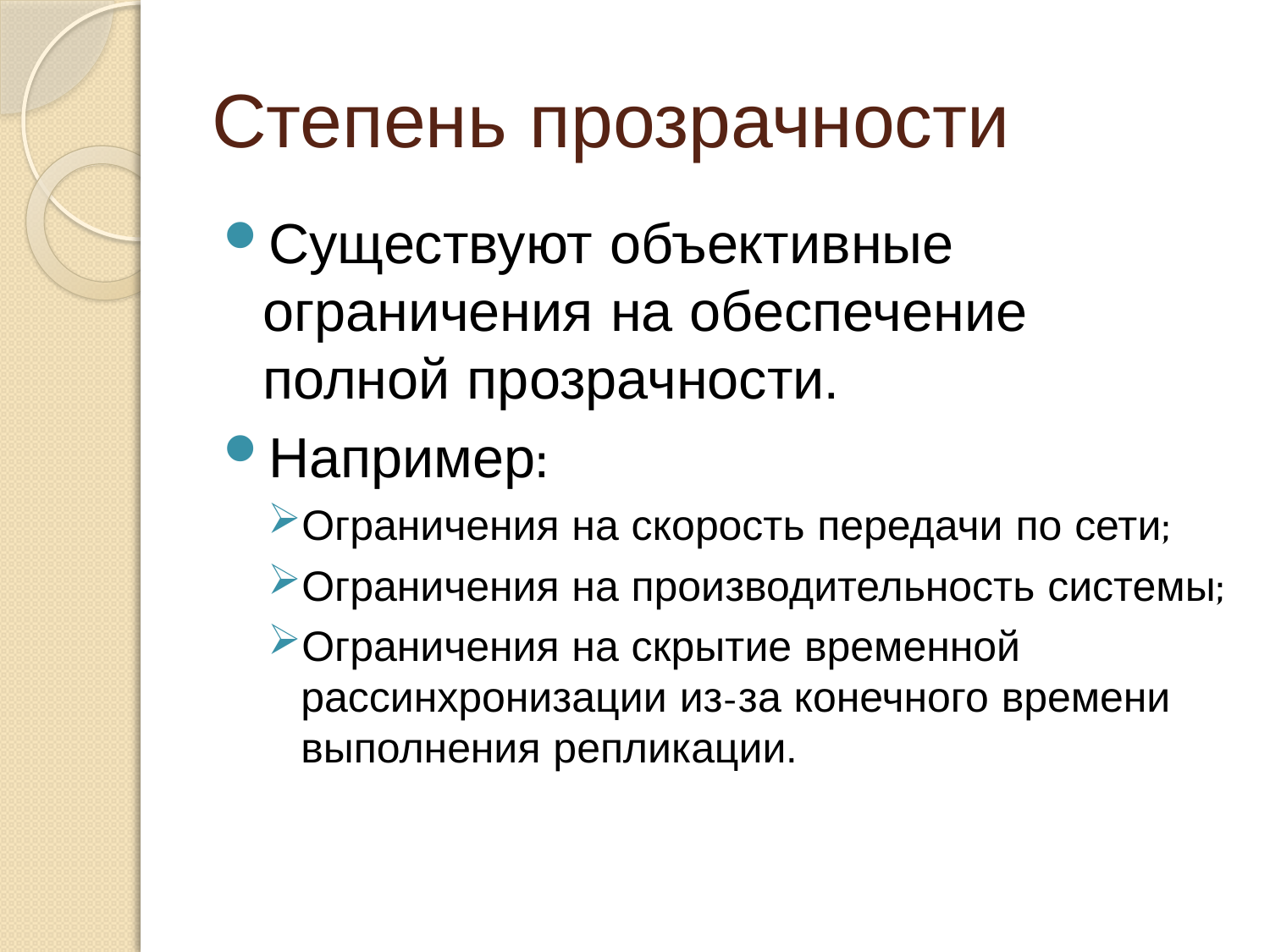

# Степень прозрачности
Существуют объективные ограничения на обеспечение полной прозрачности.
Например:
Ограничения на скорость передачи по сети;
Ограничения на производительность системы;
Ограничения на скрытие временной рассинхронизации из-за конечного времени выполнения репликации.